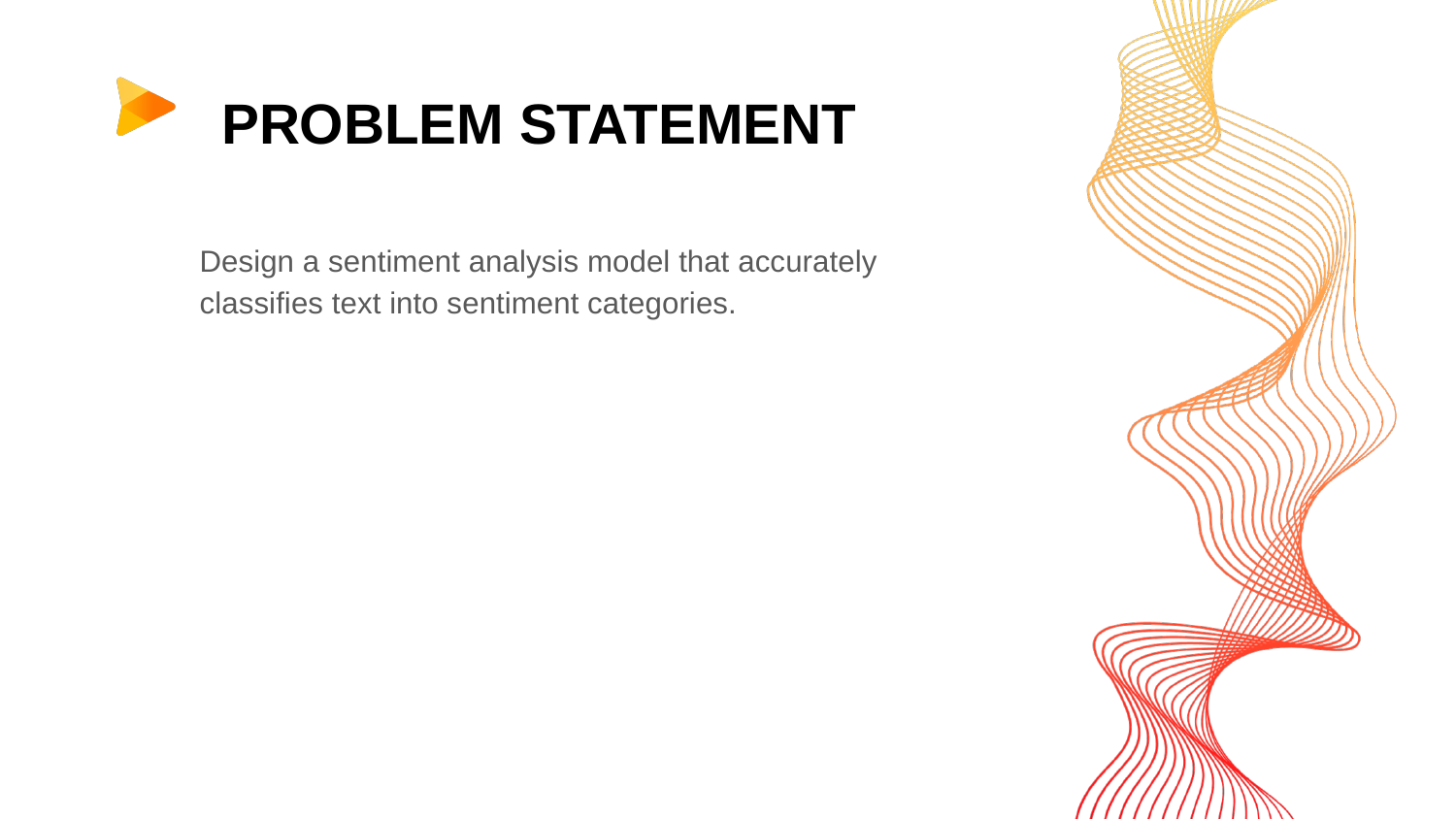

# PROBLEM STATEMENT
Design a sentiment analysis model that accurately classifies text into sentiment categories.